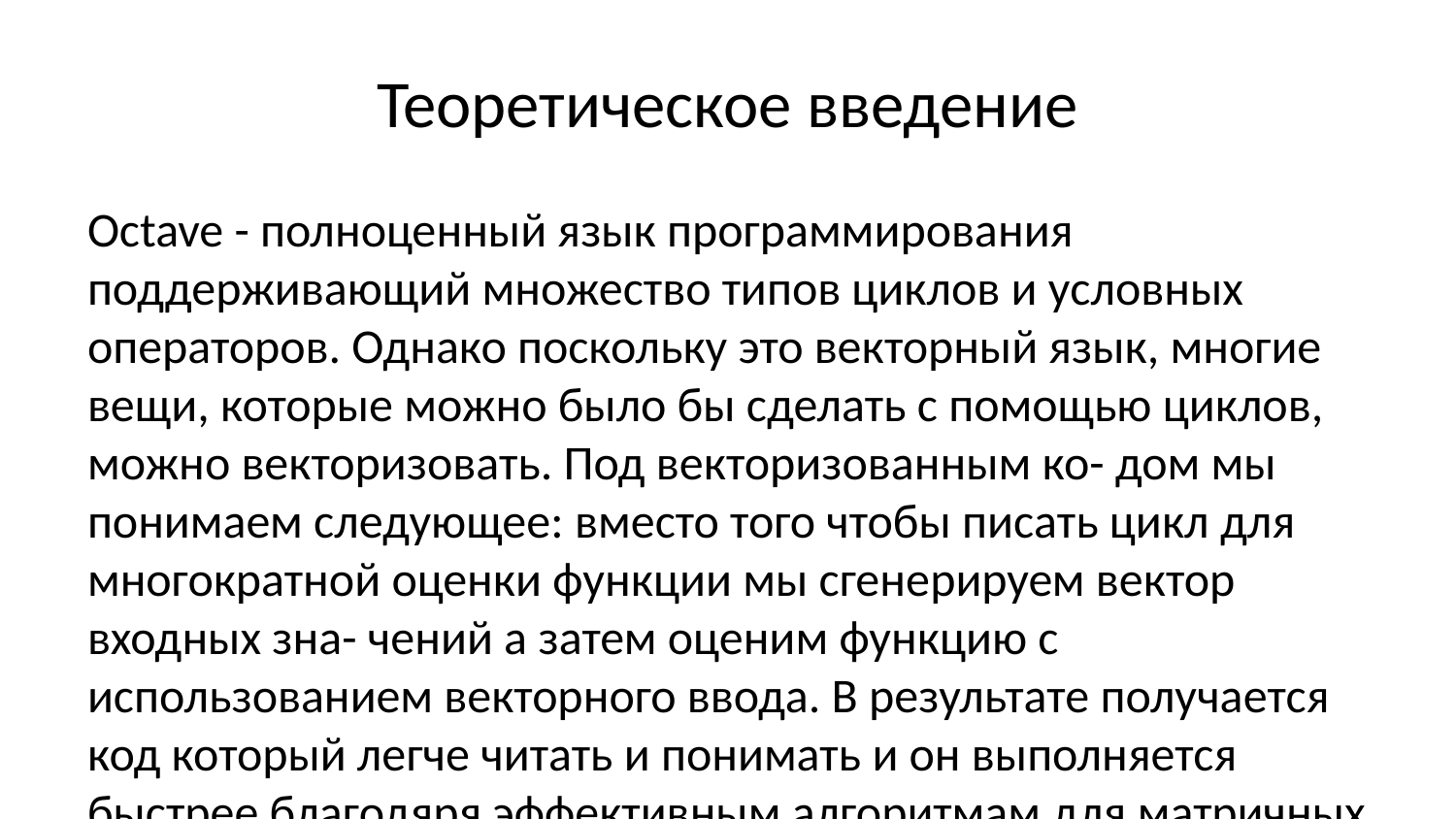

# Теоретическое введение
Octave - полноценный язык программирования поддерживающий множество типов циклов и условных операторов. Однако поскольку это векторный язык, многие вещи, которые можно было бы сделать с помощью циклов, можно векторизовать. Под векторизованным ко- дом мы понимаем следующее: вместо того чтобы писать цикл для многократной оценки функции мы сгенерируем вектор входных зна- чений а затем оценим функцию с использованием векторного ввода. В результате получается код который легче читать и понимать и он выполняется быстрее благодяря эффективным алгоритмам для матричных операций.